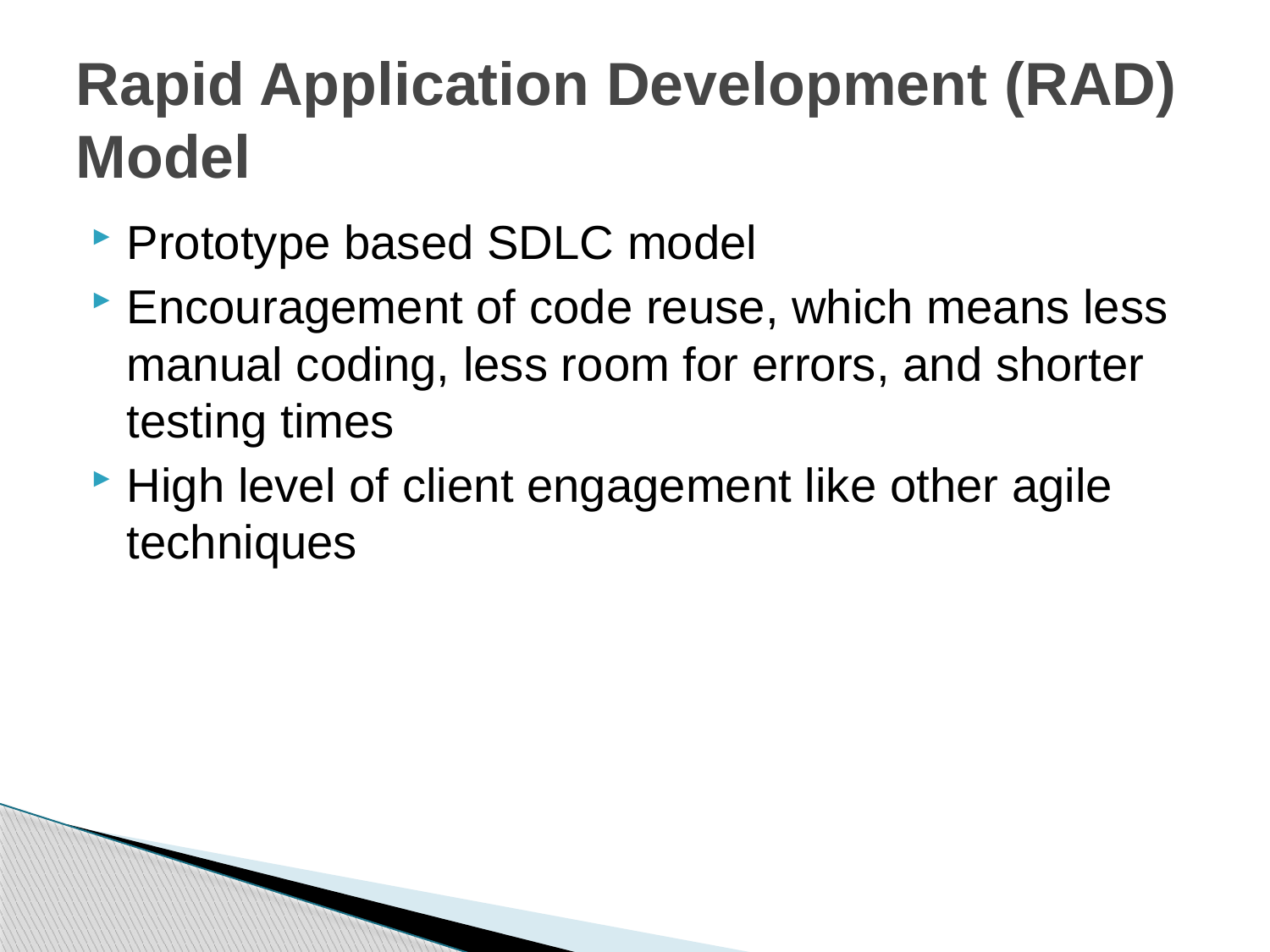

# Rapid Application Development (RAD) Model
Prototype based SDLC model
Encouragement of code reuse, which means less manual coding, less room for errors, and shorter testing times
High level of client engagement like other agile techniques